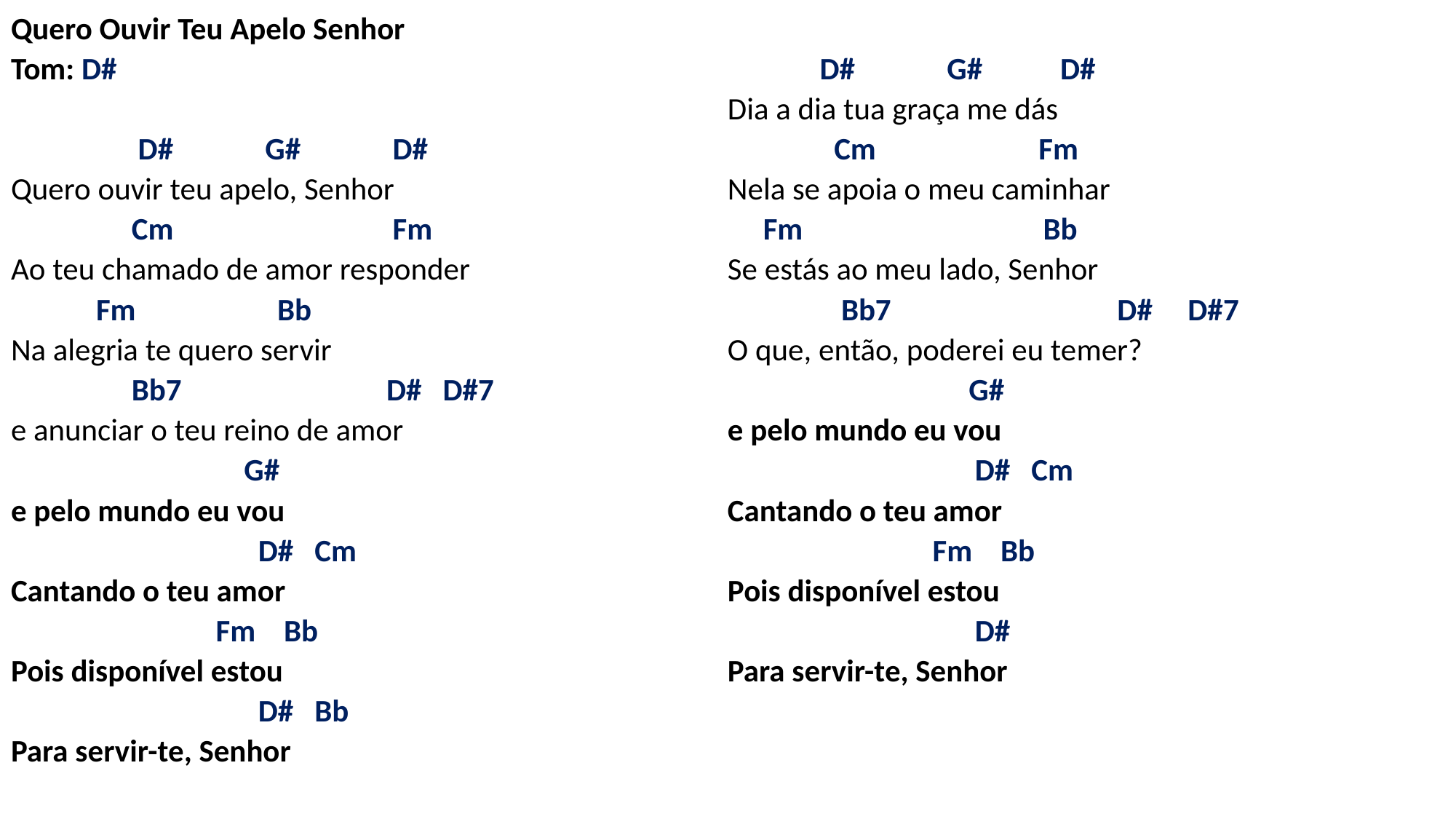

# Quero Ouvir Teu Apelo Senhor Tom: D# D#             G#             D# Quero ouvir teu apelo, Senhor Cm                               Fm Ao teu chamado de amor responder Fm                    Bb Na alegria te quero servir Bb7                             D#   D#7 e anunciar o teu reino de amor G# e pelo mundo eu vou D#   Cm Cantando o teu amor Fm    Bb Pois disponível estou D#   Bb Para servir-te, Senhor D#             G#           D# Dia a dia tua graça me dás Cm                       Fm Nela se apoia o meu caminhar Fm                                  Bb Se estás ao meu lado, Senhor Bb7                                D#     D#7 O que, então, poderei eu temer? G# e pelo mundo eu vou D#   Cm Cantando o teu amor Fm    Bb Pois disponível estou D# Para servir-te, Senhor